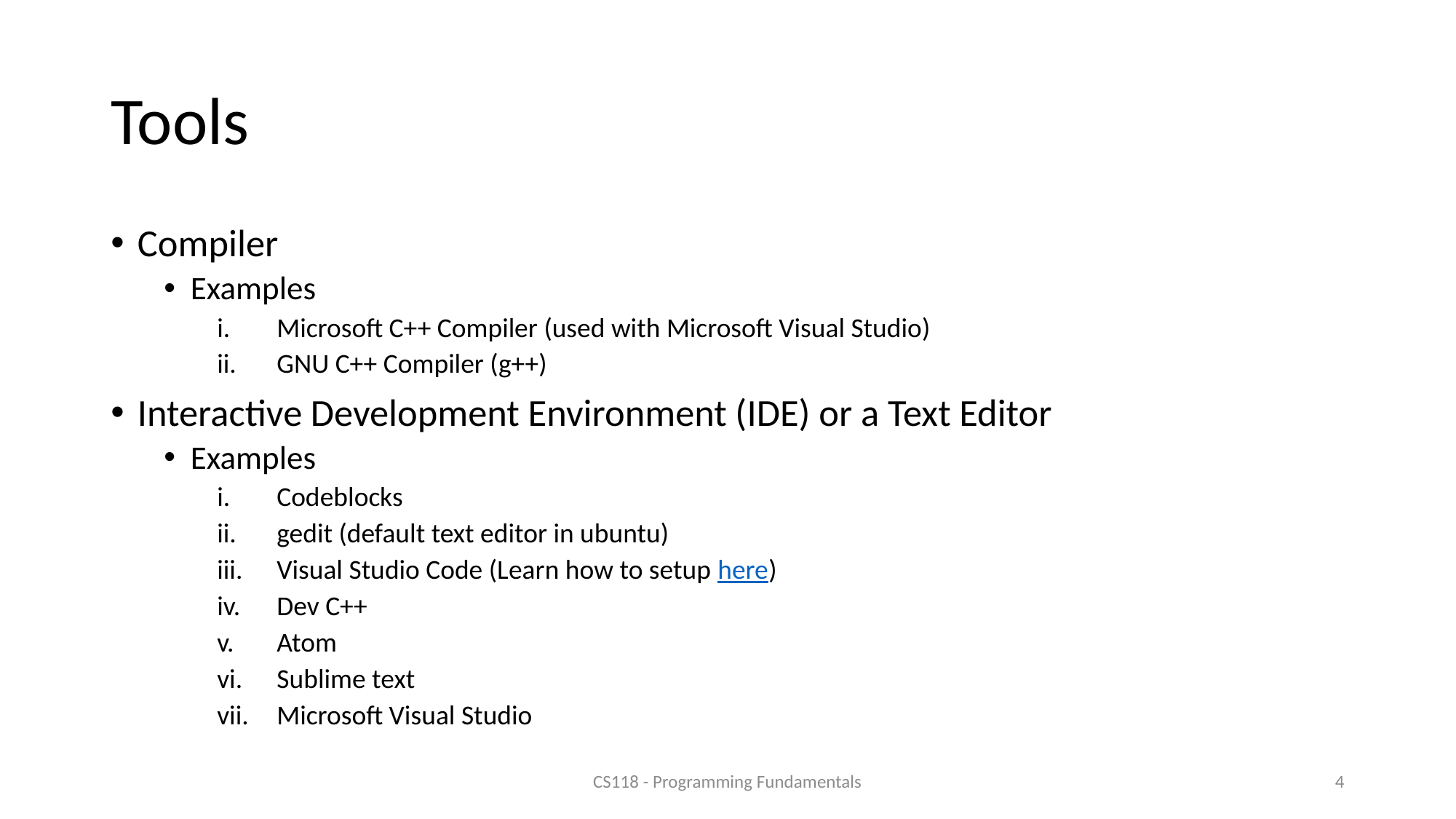

# Tools
Compiler
Examples
Microsoft C++ Compiler (used with Microsoft Visual Studio)
GNU C++ Compiler (g++)
Interactive Development Environment (IDE) or a Text Editor
Examples
Codeblocks
gedit (default text editor in ubuntu)
Visual Studio Code (Learn how to setup here)
Dev C++
Atom
Sublime text
Microsoft Visual Studio
CS118 - Programming Fundamentals
4